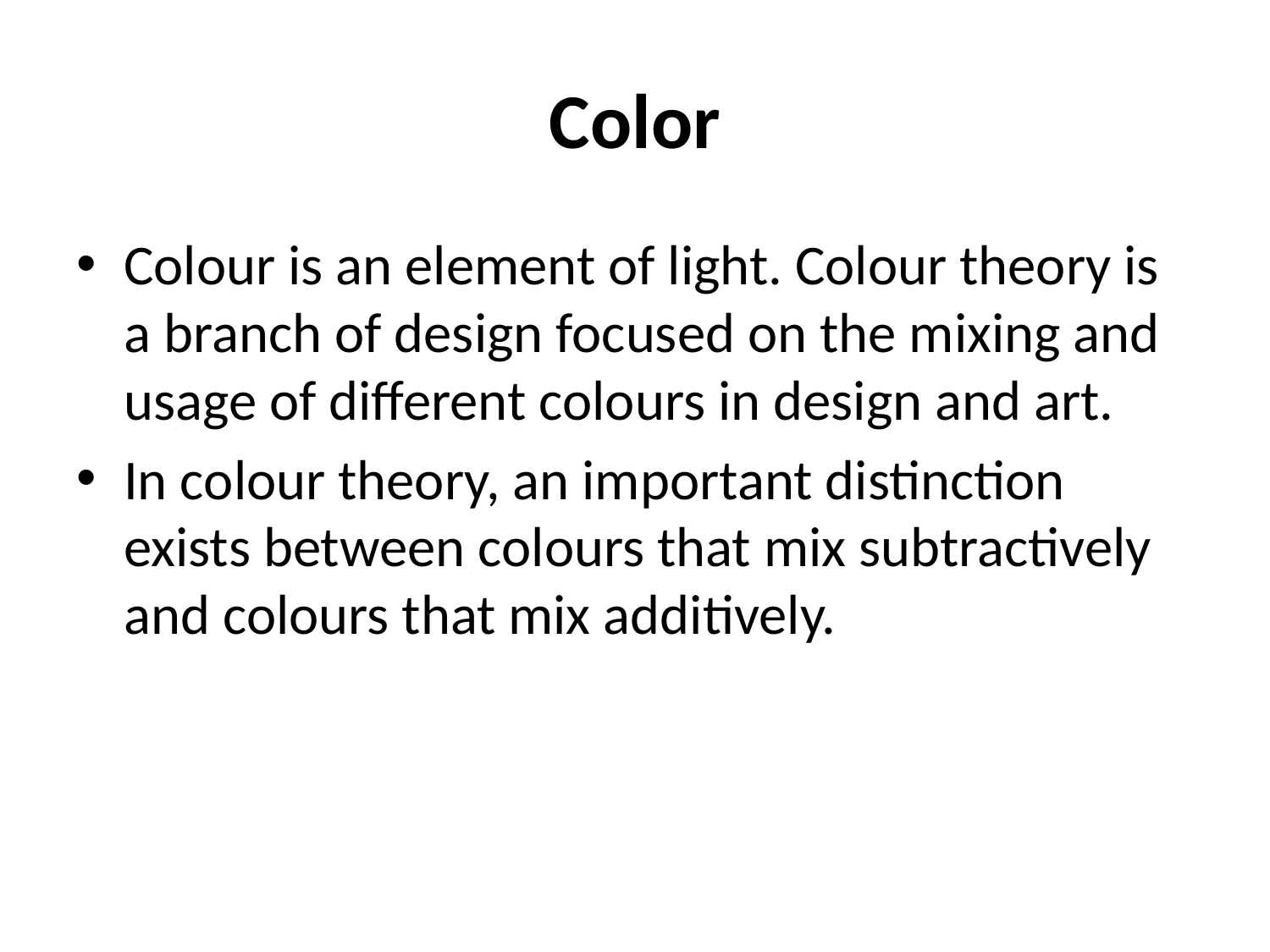

# Color
Colour is an element of light. Colour theory is a branch of design focused on the mixing and usage of different colours in design and art.
In colour theory, an important distinction exists between colours that mix subtractively and colours that mix additively.